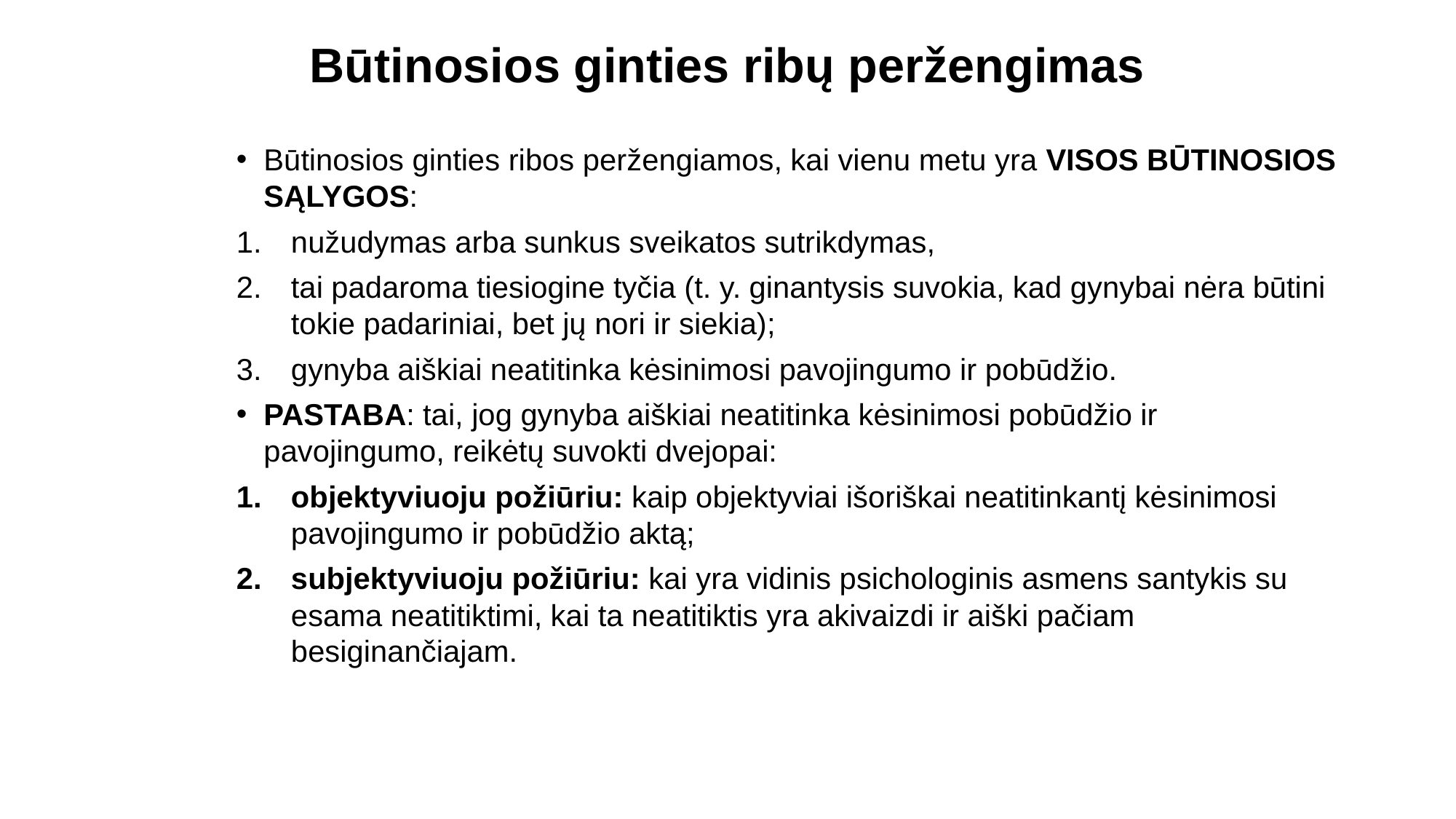

# Būtinosios ginties ribų peržengimas
Būtinosios ginties ribos peržengiamos, kai vienu metu yra VISOS BŪTINOSIOS SĄLYGOS:
nužudymas arba sunkus sveikatos sutrikdymas,
tai padaroma tiesiogine tyčia (t. y. ginantysis suvokia, kad gynybai nėra būtini tokie padariniai, bet jų nori ir siekia);
gynyba aiškiai neatitinka kėsinimosi pavojingumo ir pobūdžio.
PASTABA: tai, jog gynyba aiškiai neatitinka kėsinimosi pobūdžio ir pavojingumo, reikėtų suvokti dvejopai:
objektyviuoju požiūriu: kaip objektyviai išoriškai neatitinkantį kėsinimosi pavojingumo ir pobūdžio aktą;
subjektyviuoju požiūriu: kai yra vidinis psichologinis asmens santykis su esama neatitiktimi, kai ta neatitiktis yra akivaizdi ir aiški pačiam besiginančiajam.